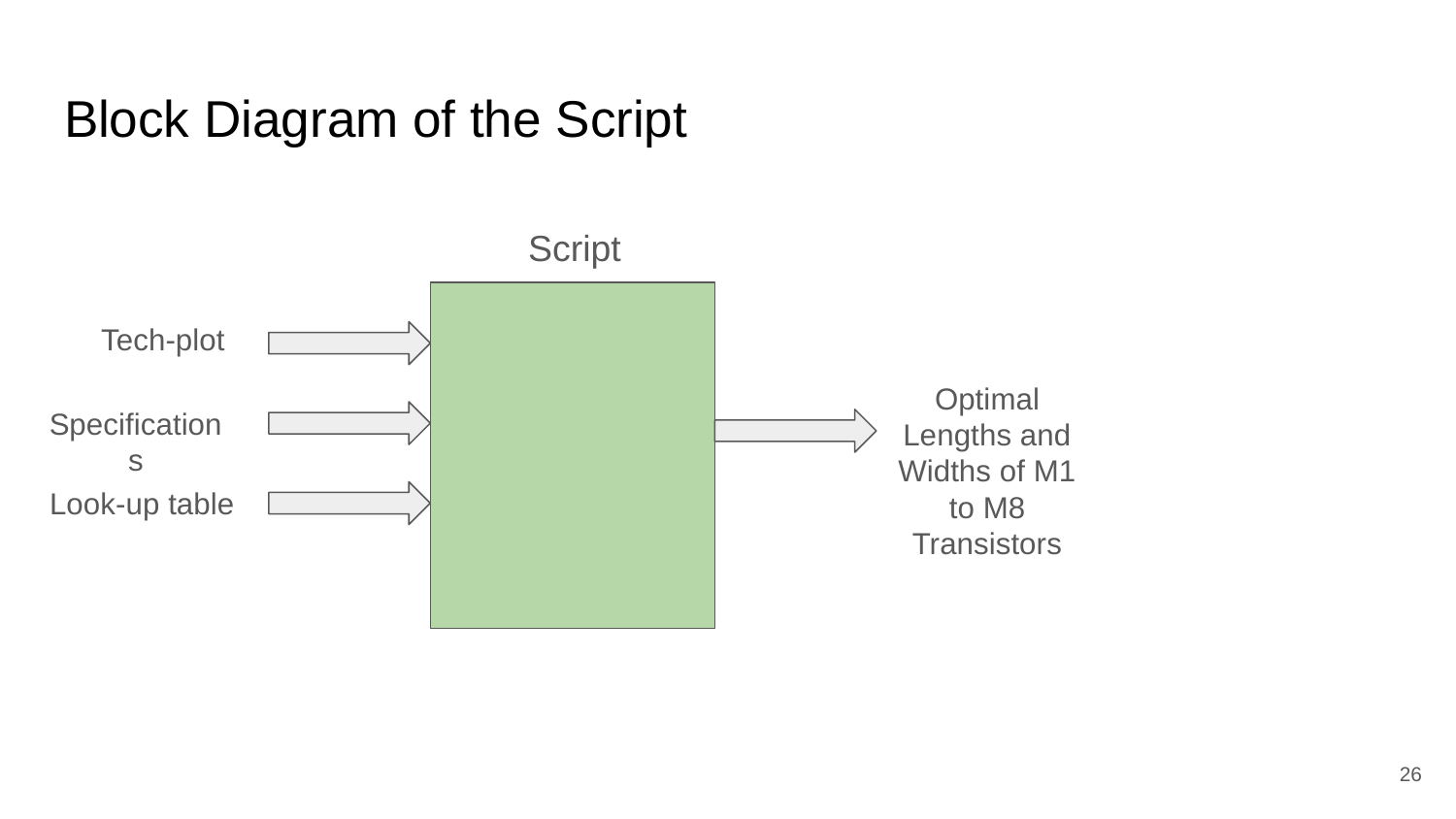

# Block Diagram of the Script
Script

Tech-plot

Optimal Lengths and Widths of M1 to M8 Transistors
Specifications

Look-up table

26